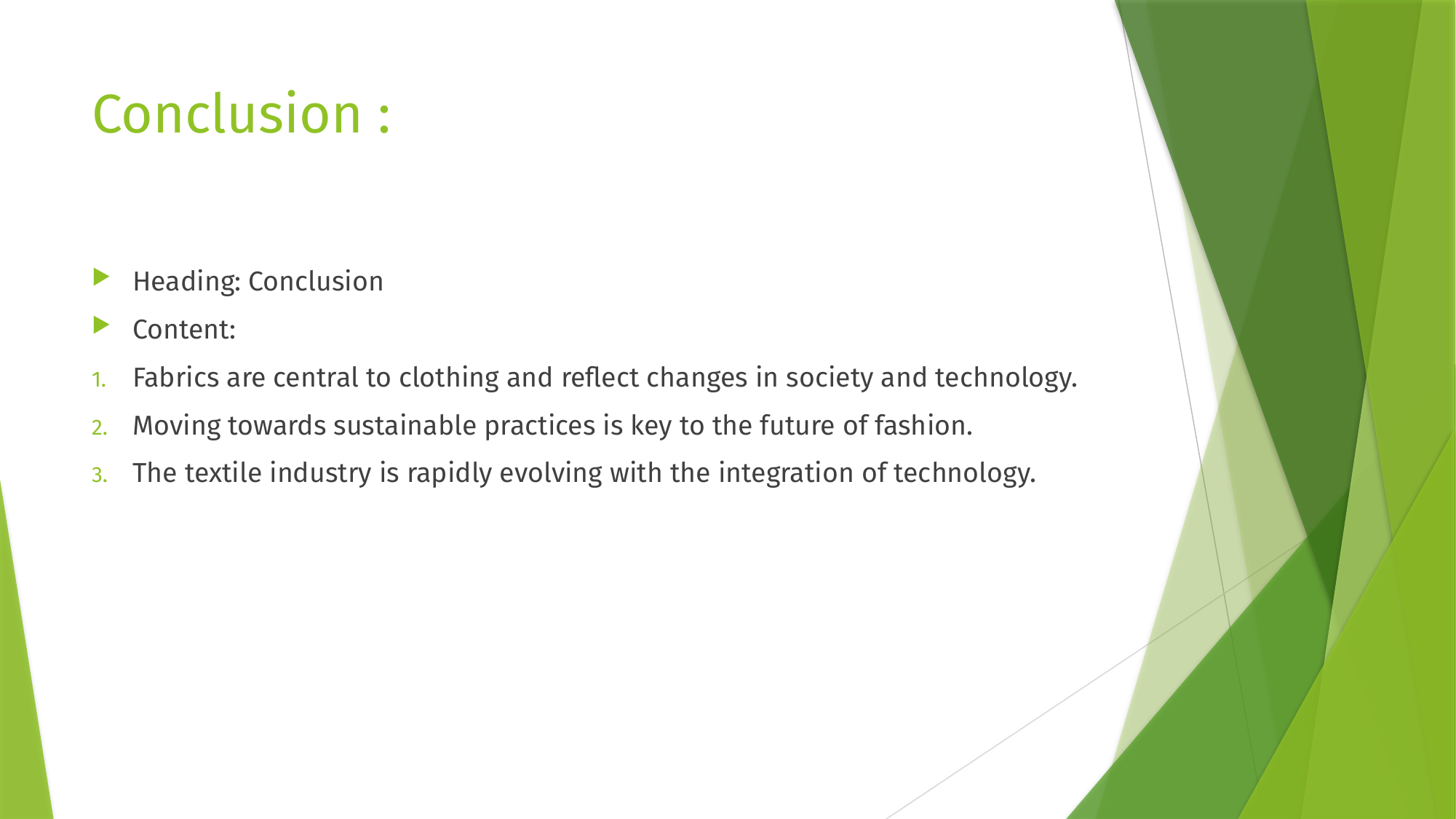

# Conclusion :
Heading: Conclusion
Content:
Fabrics are central to clothing and reflect changes in society and technology.
Moving towards sustainable practices is key to the future of fashion.
The textile industry is rapidly evolving with the integration of technology.